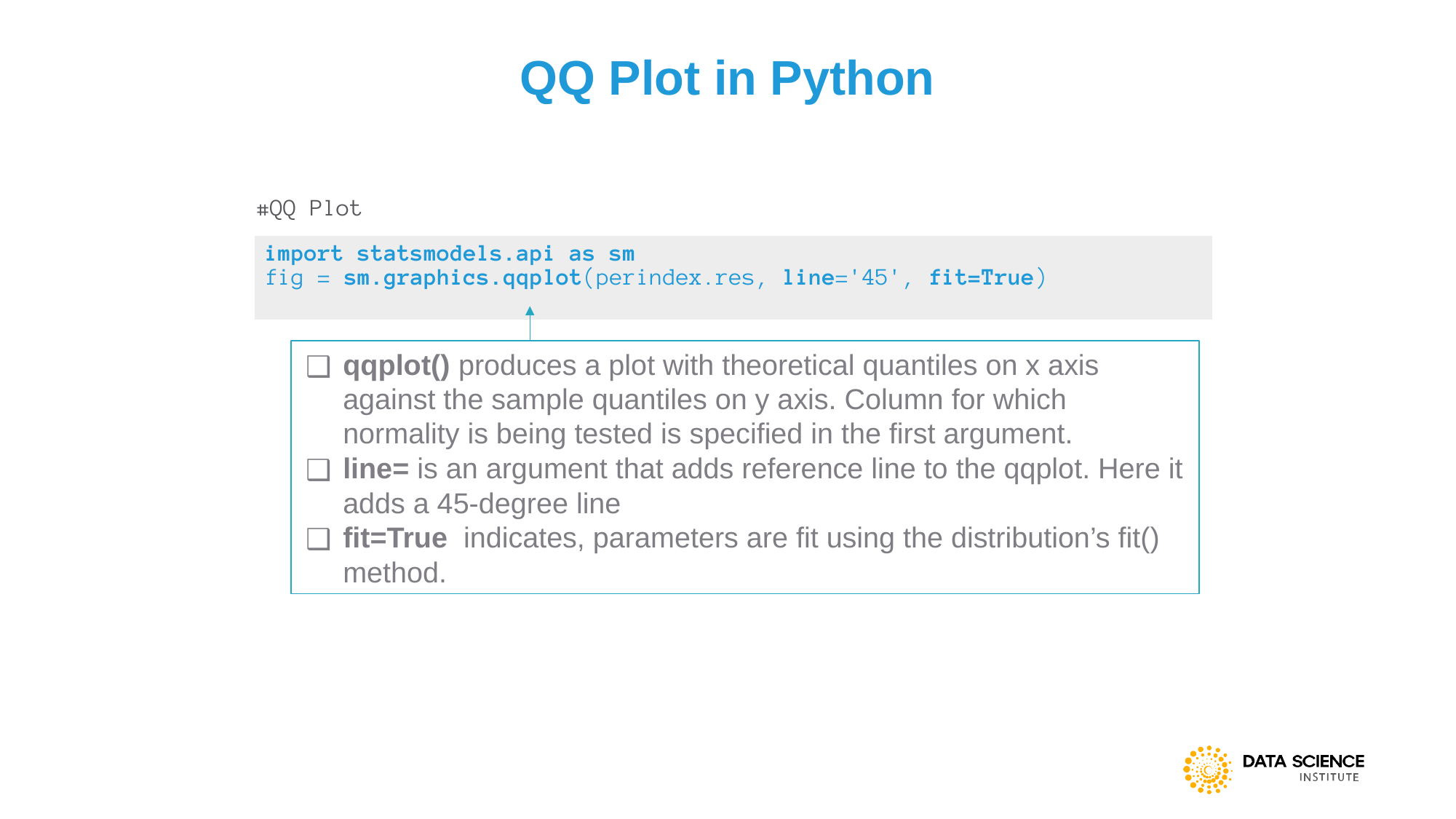

# QQ Plot in Python
#QQ Plot
| import statsmodels.api as sm fig = sm.graphics.qqplot(perindex.res, line='45', fit=True) |
| --- |
qqplot() produces a plot with theoretical quantiles on x axis against the sample quantiles on y axis. Column for which normality is being tested is specified in the first argument.
line= is an argument that adds reference line to the qqplot. Here it adds a 45-degree line
fit=True  indicates, parameters are fit using the distribution’s fit() method.